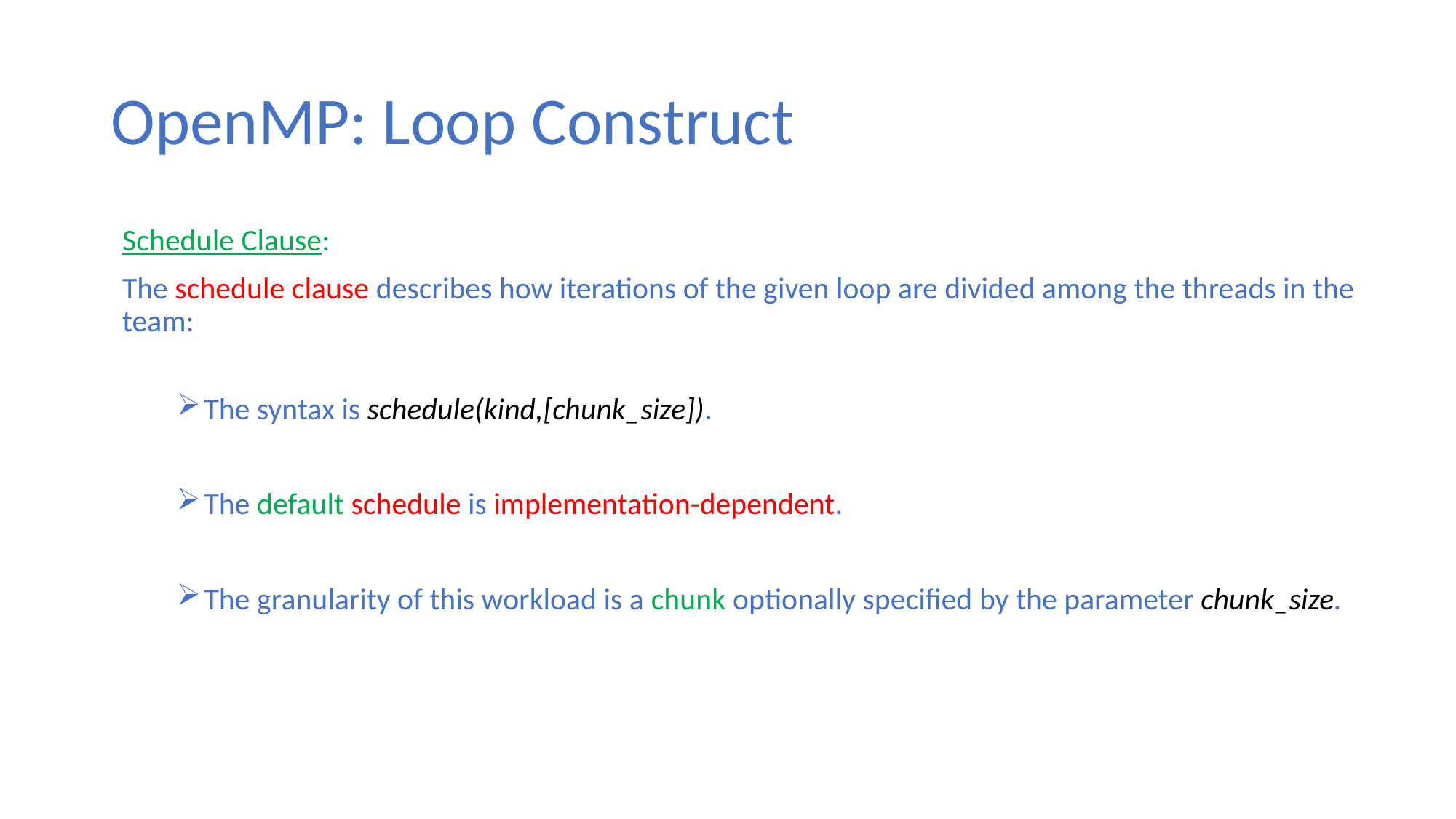

# OpenMP: Loop Construct
Schedule Clause:
The schedule clause describes how iterations of the given loop are divided among the threads in the team:

The syntax is schedule(kind,[chunk_size]).

The default schedule is implementation-dependent.

The granularity of this workload is a chunk optionally specified by the parameter chunk_size.